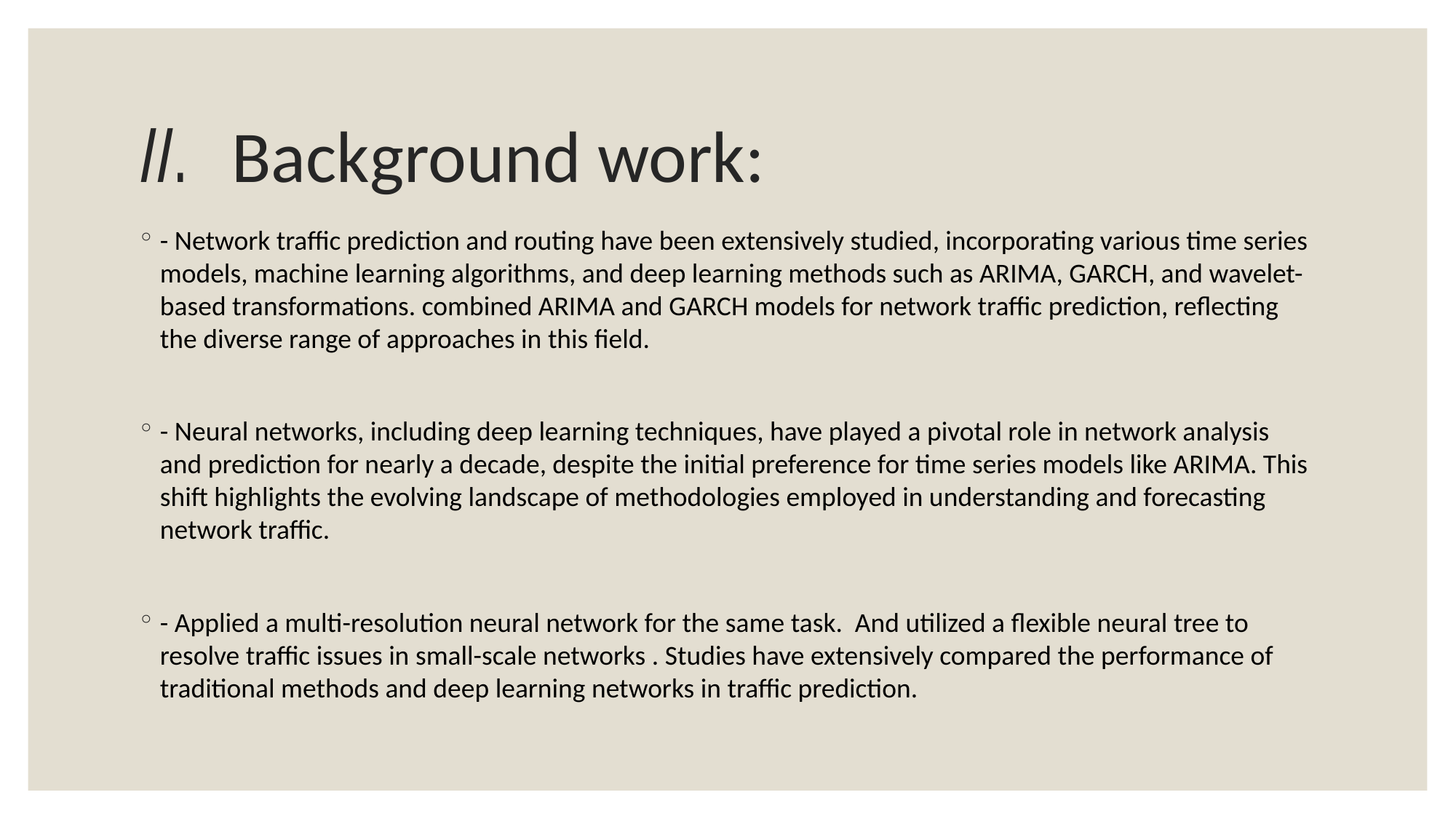

# II.  Background work:
- Network traffic prediction and routing have been extensively studied, incorporating various time series models, machine learning algorithms, and deep learning methods such as ARIMA, GARCH, and wavelet-based transformations. combined ARIMA and GARCH models for network traffic prediction, reflecting the diverse range of approaches in this field.

- Neural networks, including deep learning techniques, have played a pivotal role in network analysis and prediction for nearly a decade, despite the initial preference for time series models like ARIMA. This shift highlights the evolving landscape of methodologies employed in understanding and forecasting network traffic.

- Applied a multi-resolution neural network for the same task.  And utilized a flexible neural tree to resolve traffic issues in small-scale networks . Studies have extensively compared the performance of traditional methods and deep learning networks in traffic prediction.